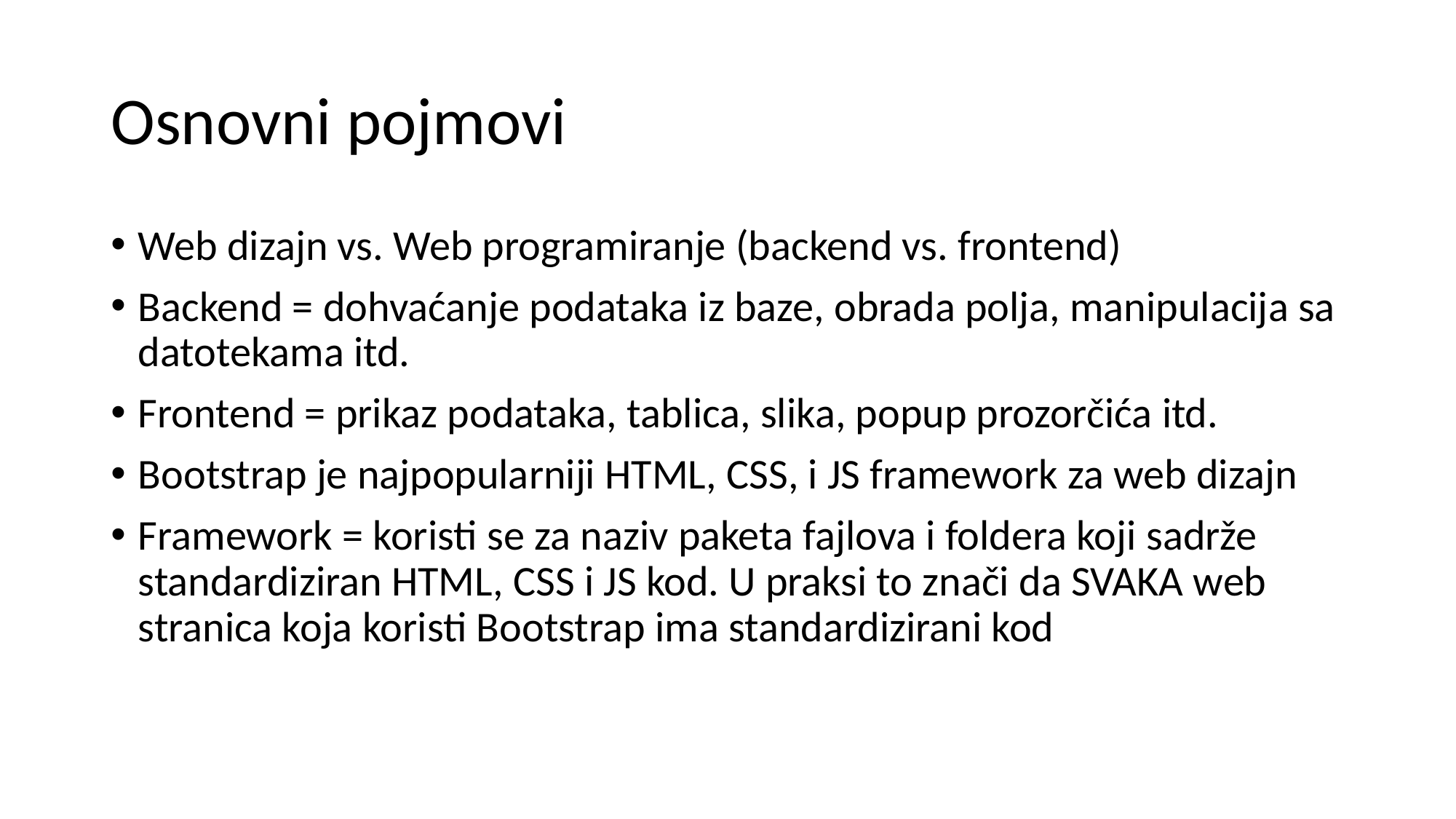

# Osnovni pojmovi
Web dizajn vs. Web programiranje (backend vs. frontend)
Backend = dohvaćanje podataka iz baze, obrada polja, manipulacija sa datotekama itd.
Frontend = prikaz podataka, tablica, slika, popup prozorčića itd.
Bootstrap je najpopularniji HTML, CSS, i JS framework za web dizajn
Framework = koristi se za naziv paketa fajlova i foldera koji sadrže standardiziran HTML, CSS i JS kod. U praksi to znači da SVAKA web stranica koja koristi Bootstrap ima standardizirani kod